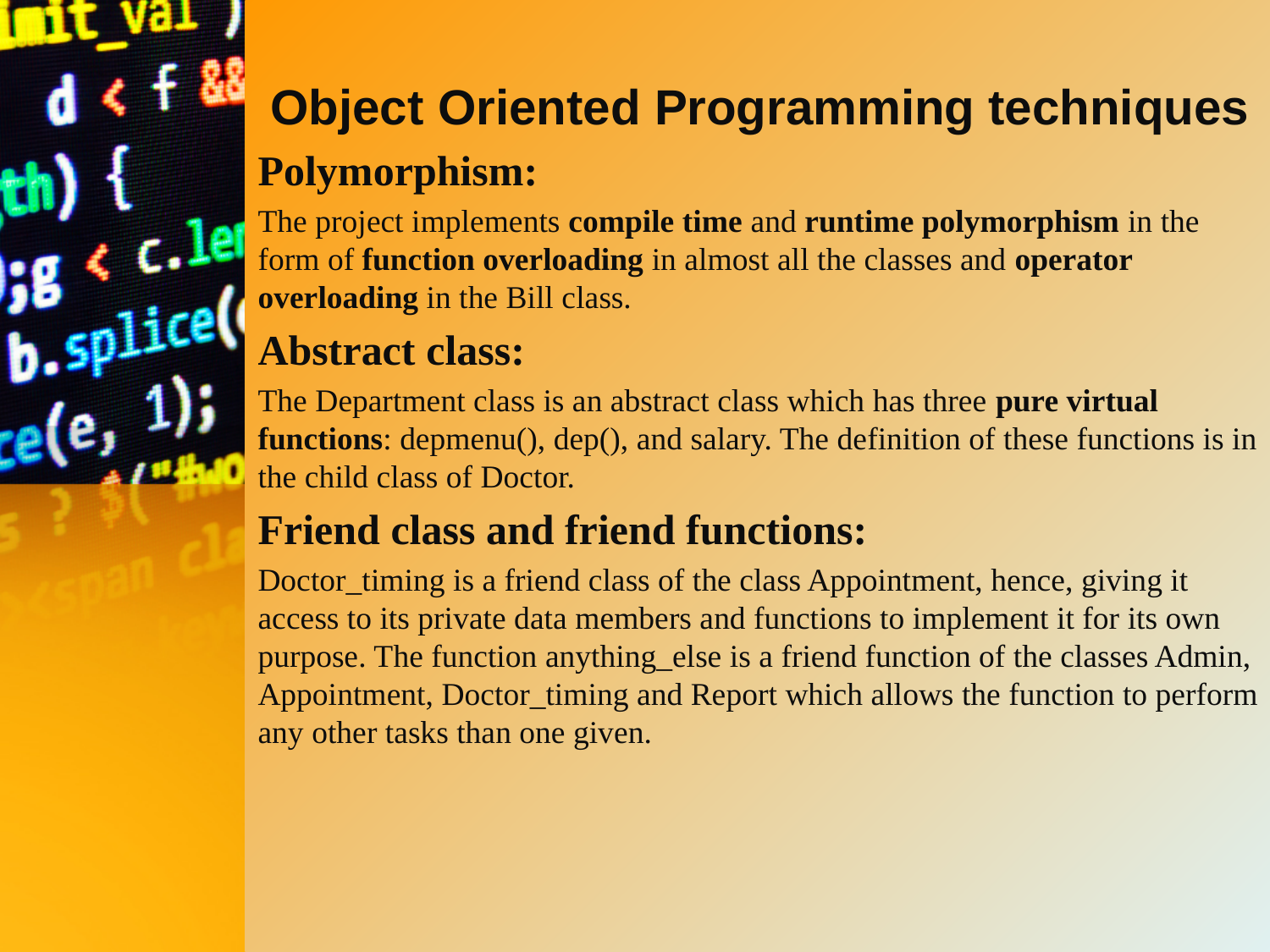

Object Oriented Programming techniques
Polymorphism:
The project implements compile time and runtime polymorphism in the form of function overloading in almost all the classes and operator overloading in the Bill class.
Abstract class:
The Department class is an abstract class which has three pure virtual functions: depmenu(), dep(), and salary. The definition of these functions is in the child class of Doctor.
Friend class and friend functions:
Doctor_timing is a friend class of the class Appointment, hence, giving it access to its private data members and functions to implement it for its own purpose. The function anything_else is a friend function of the classes Admin, Appointment, Doctor_timing and Report which allows the function to perform any other tasks than one given.

#